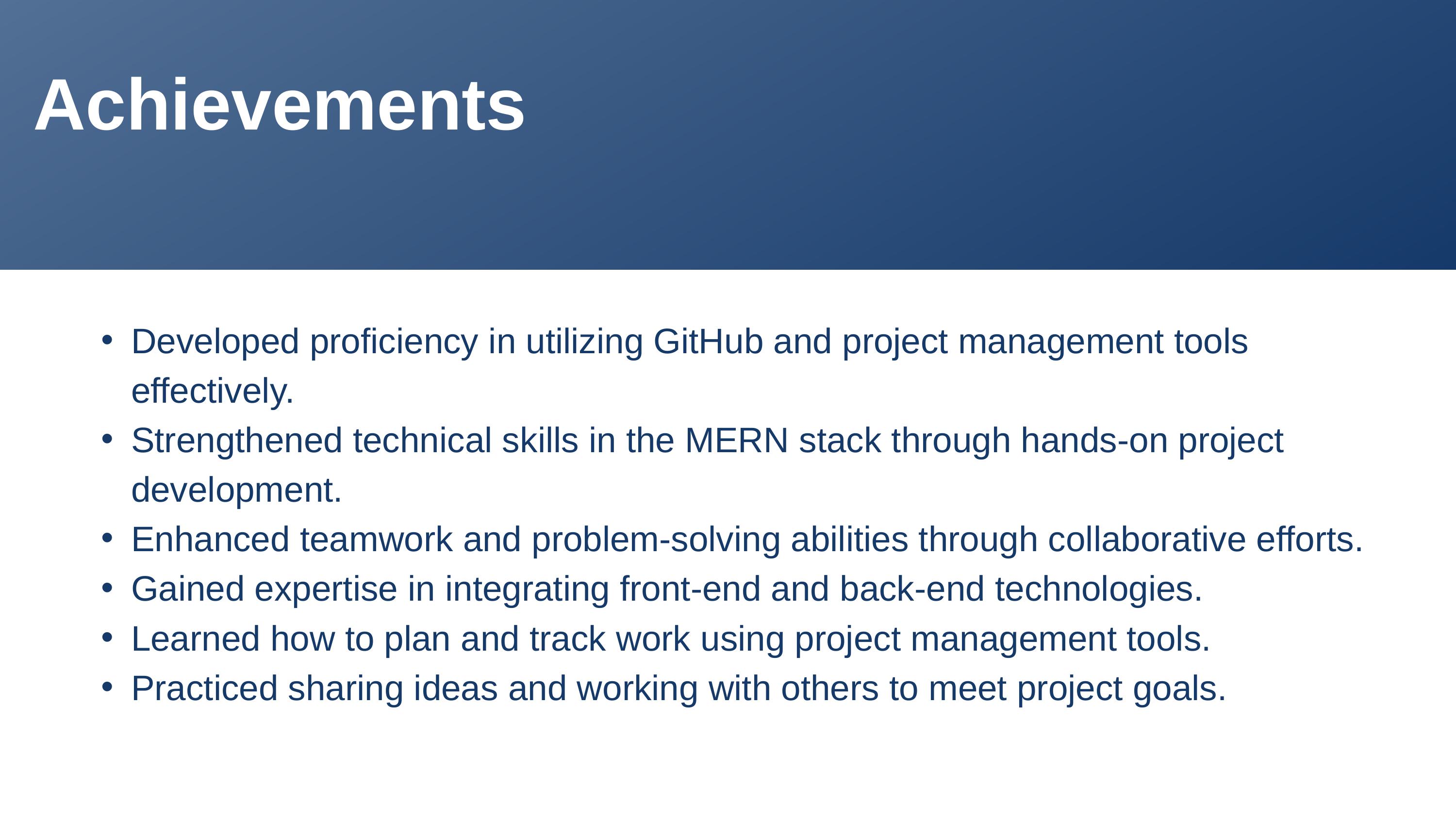

Achievements

Developed proficiency in utilizing GitHub and project management tools effectively.
Strengthened technical skills in the MERN stack through hands-on project development.
Enhanced teamwork and problem-solving abilities through collaborative efforts.
Gained expertise in integrating front-end and back-end technologies.
Learned how to plan and track work using project management tools.
Practiced sharing ideas and working with others to meet project goals.